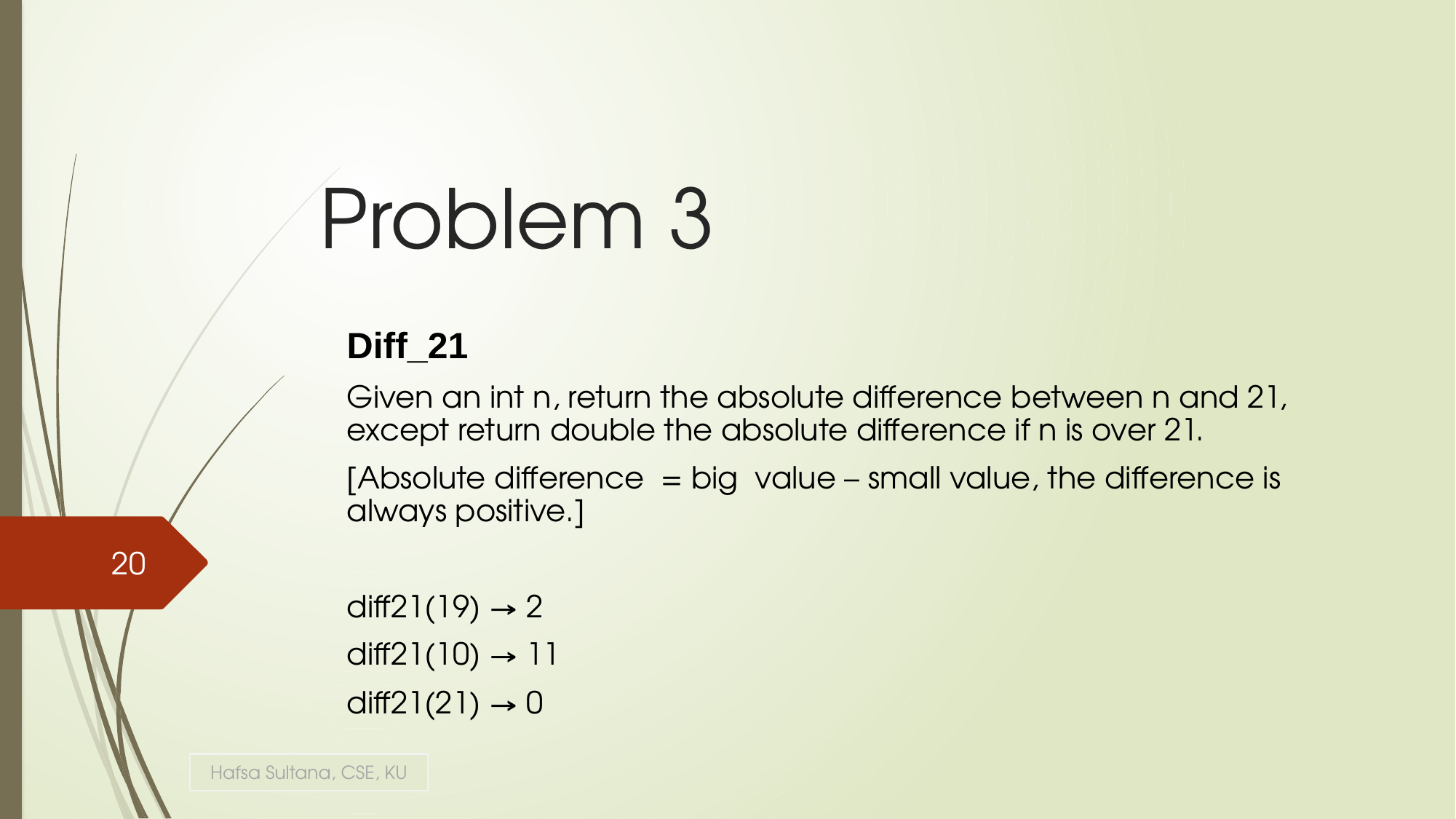

# Problem 3
Diff_21
Given an int n, return the absolute difference between n and 21, except return double the absolute difference if n is over 21.
[Absolute difference  = big  value – small value, the difference is always positive.]

diff21(19) → 2
diff21(10) → 11
diff21(21) → 0
20
Hafsa Sultana, CSE, KU